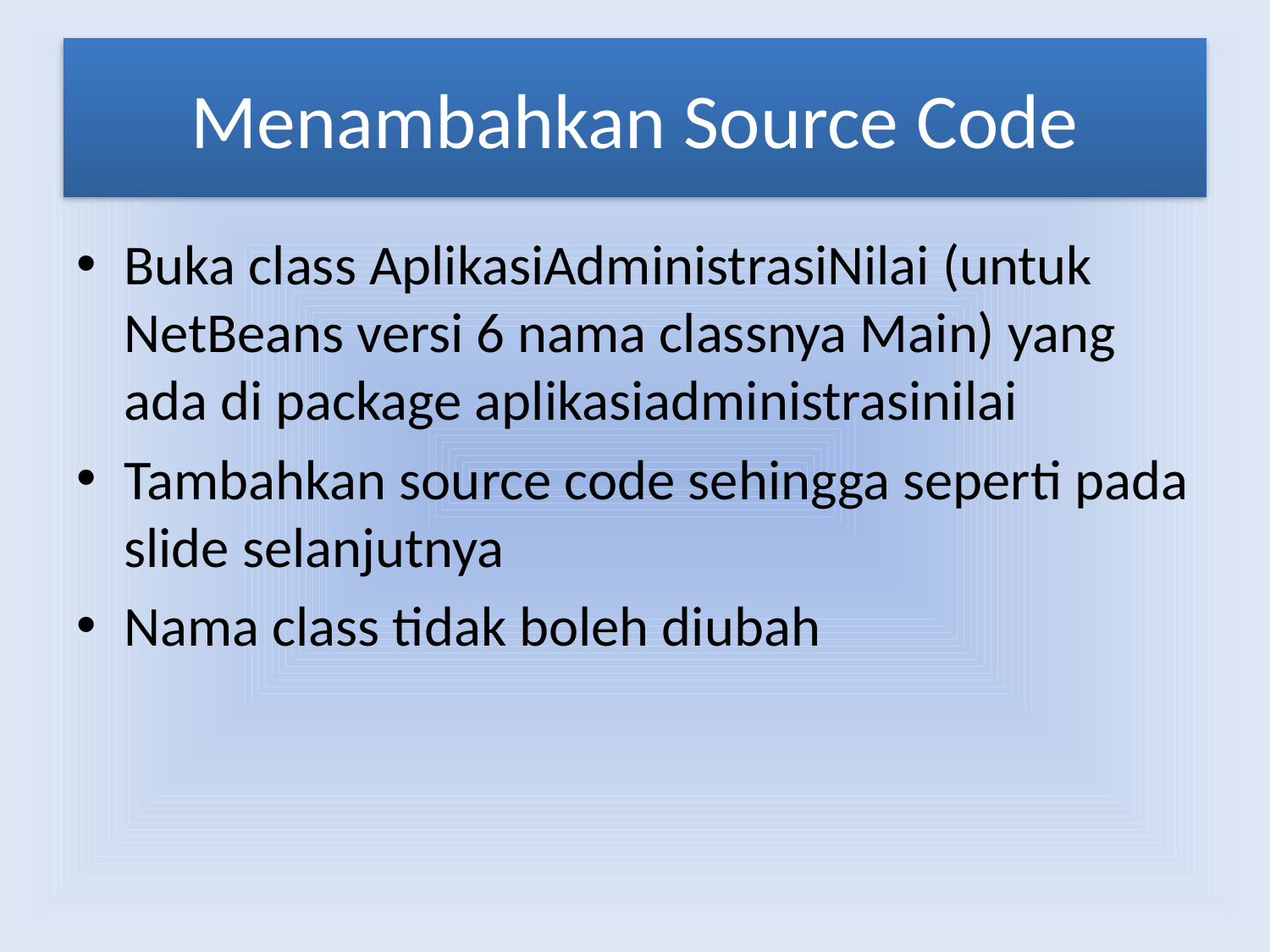

# Menambahkan Source Code
Buka class AplikasiAdministrasiNilai (untuk NetBeans versi 6 nama classnya Main) yang ada di package aplikasiadministrasinilai
Tambahkan source code sehingga seperti pada slide selanjutnya
Nama class tidak boleh diubah